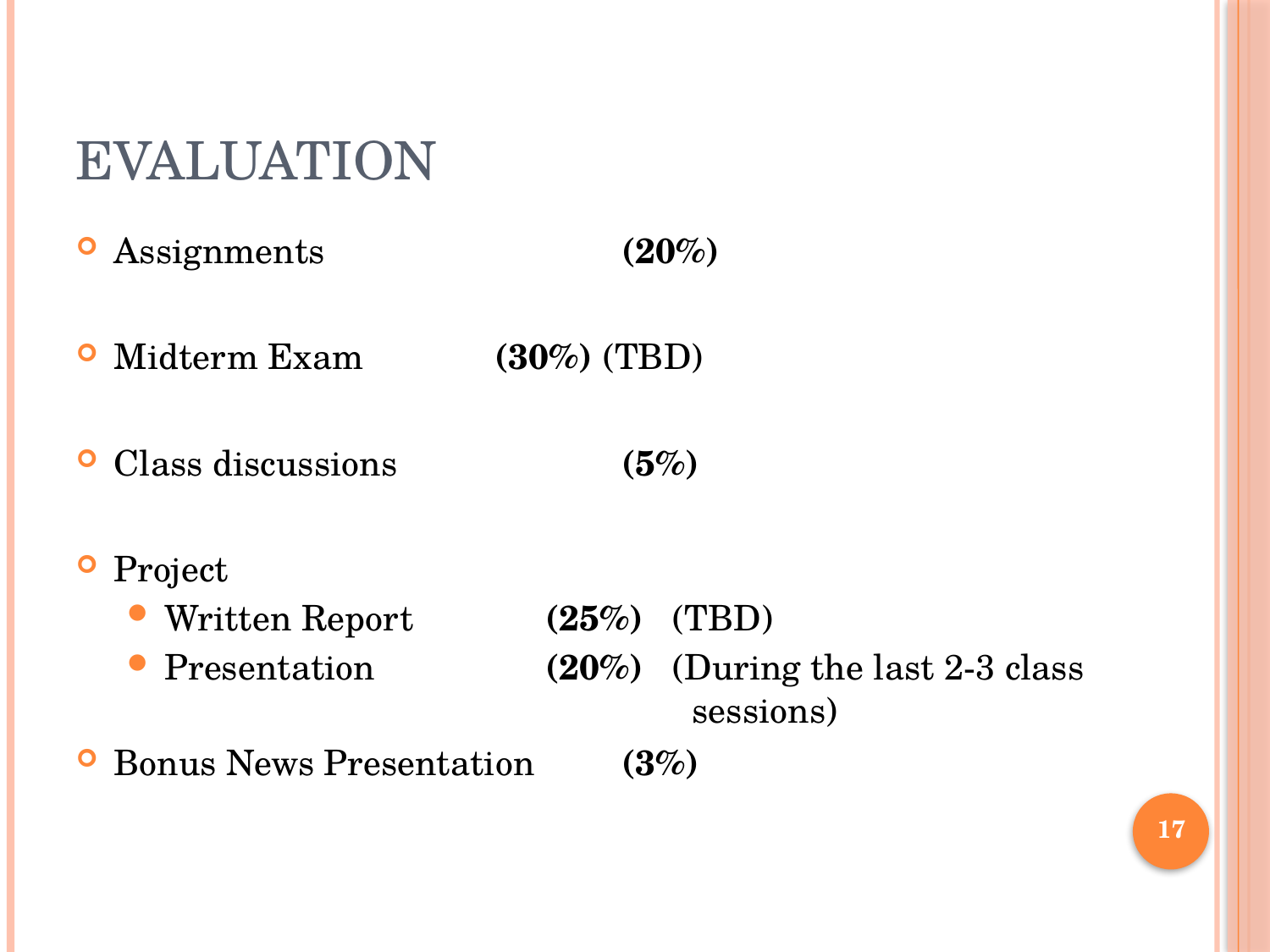

# Evaluation
Assignments			(20%)

Midterm Exam		(30%) (TBD)

Class discussions		(5%)

Project
Written Report		(25%)	(TBD)
Presentation		(20%)	(During the last 2-3 class 					  sessions)
Bonus News Presentation	(3%)
17